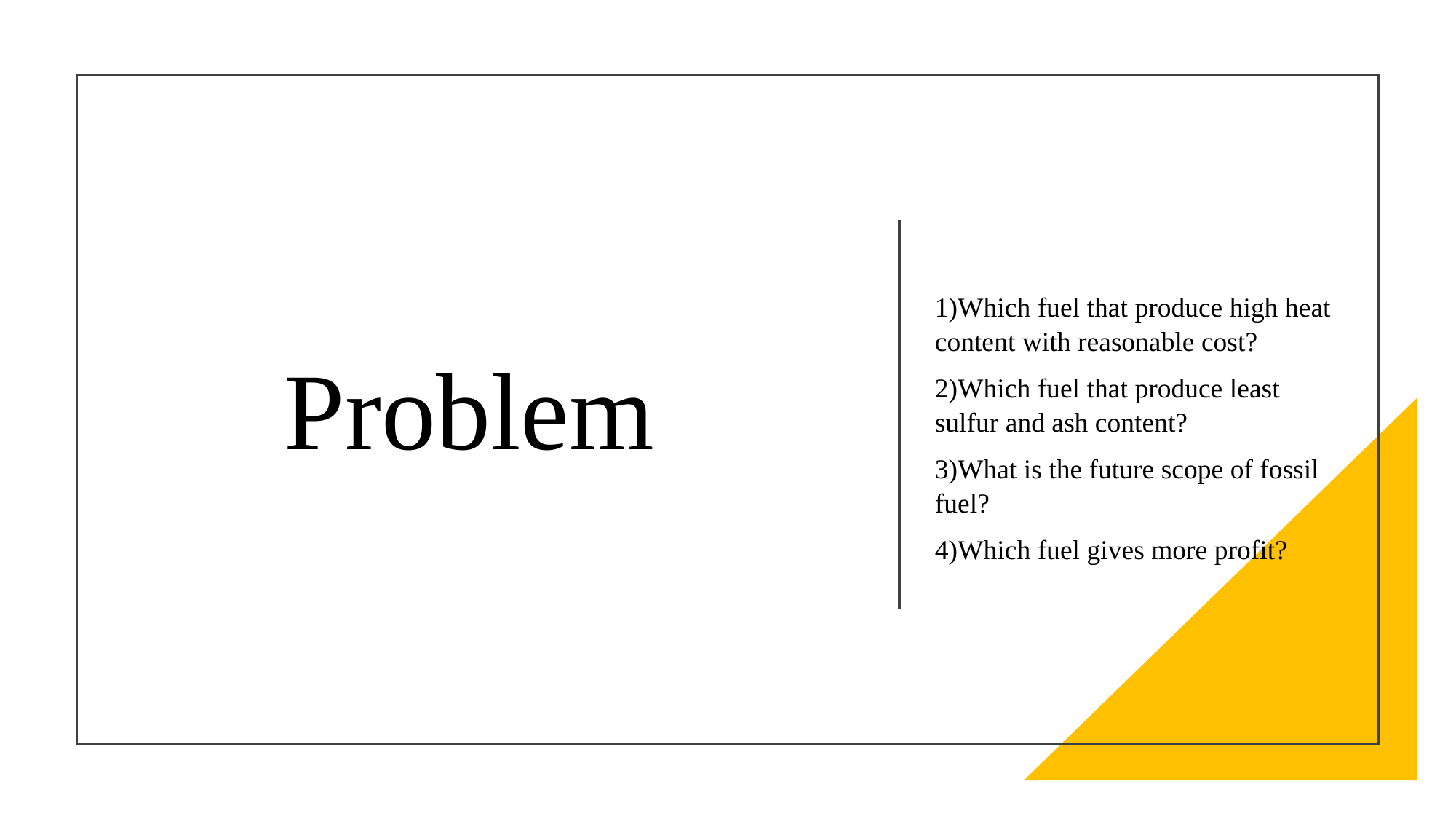

# Problem

1)Which fuel that produce high heat content with reasonable cost?
2)Which fuel that produce least sulfur and ash content?
3)What is the future scope of fossil fuel?
4)Which fuel gives more profit?